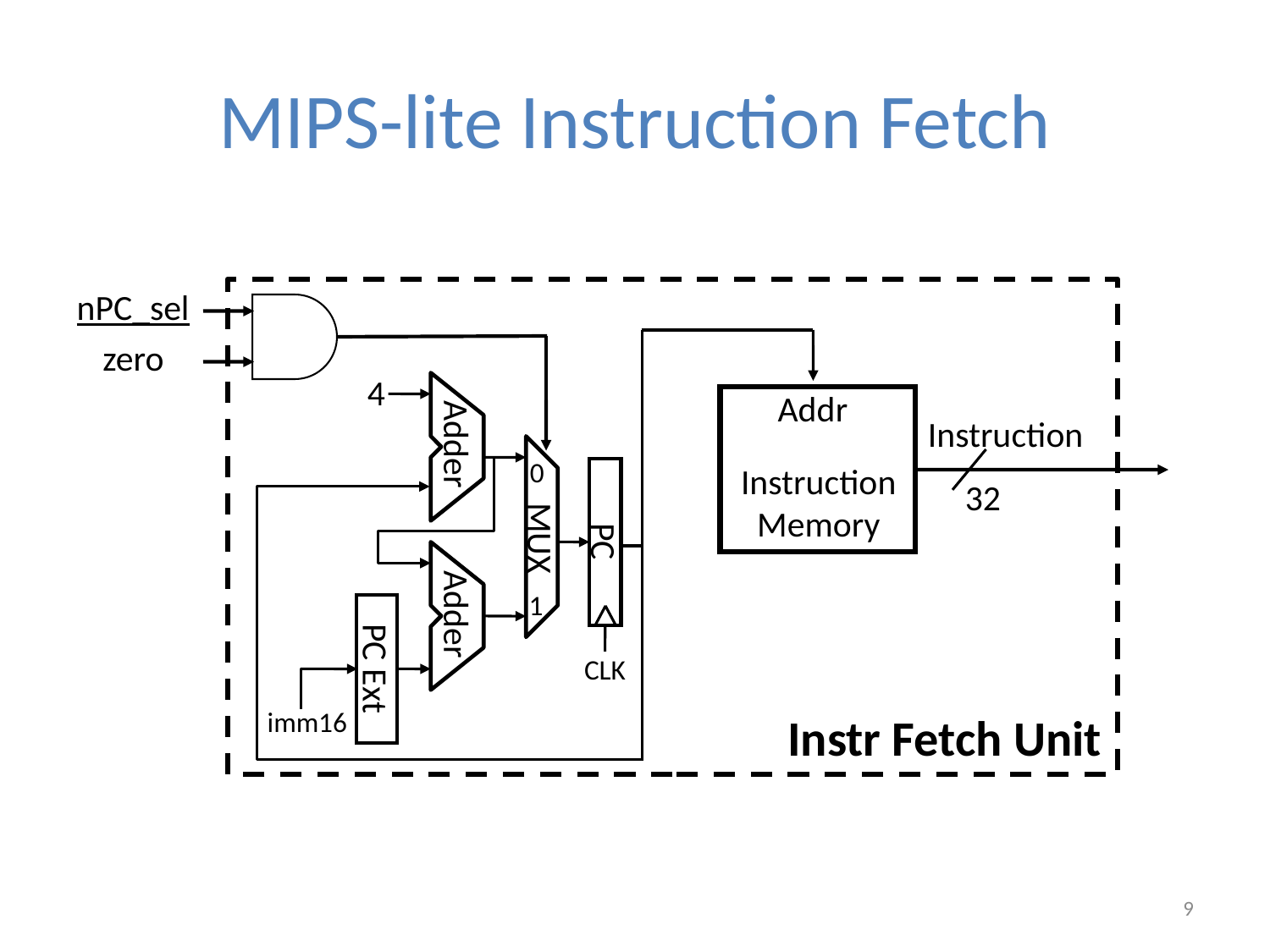

# MIPS-lite Instruction Fetch
nPC_sel

zero

4

Addr

Instruction
Memory

Instruction
Adder

0

32

MUX
PC

1
Adder

PC Ext
CLK

imm16
Instr Fetch Unit
9